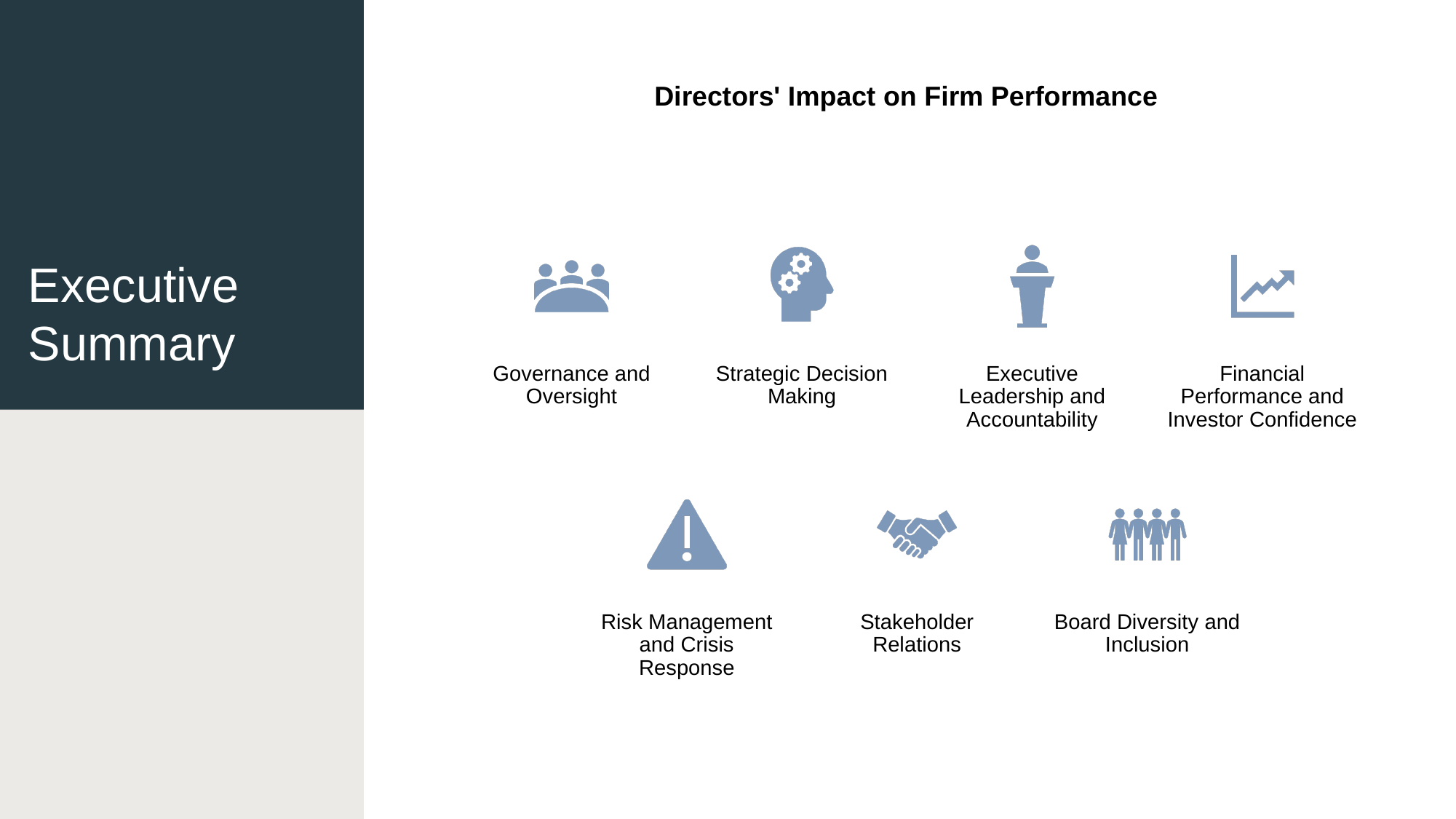

Directors' Impact on Firm Performance
# Executive Summary
Governance and Oversight
Strategic Decision Making
Executive Leadership and Accountability
Financial Performance and Investor Confidence
Risk Management and Crisis Response
Stakeholder Relations
Board Diversity and Inclusion